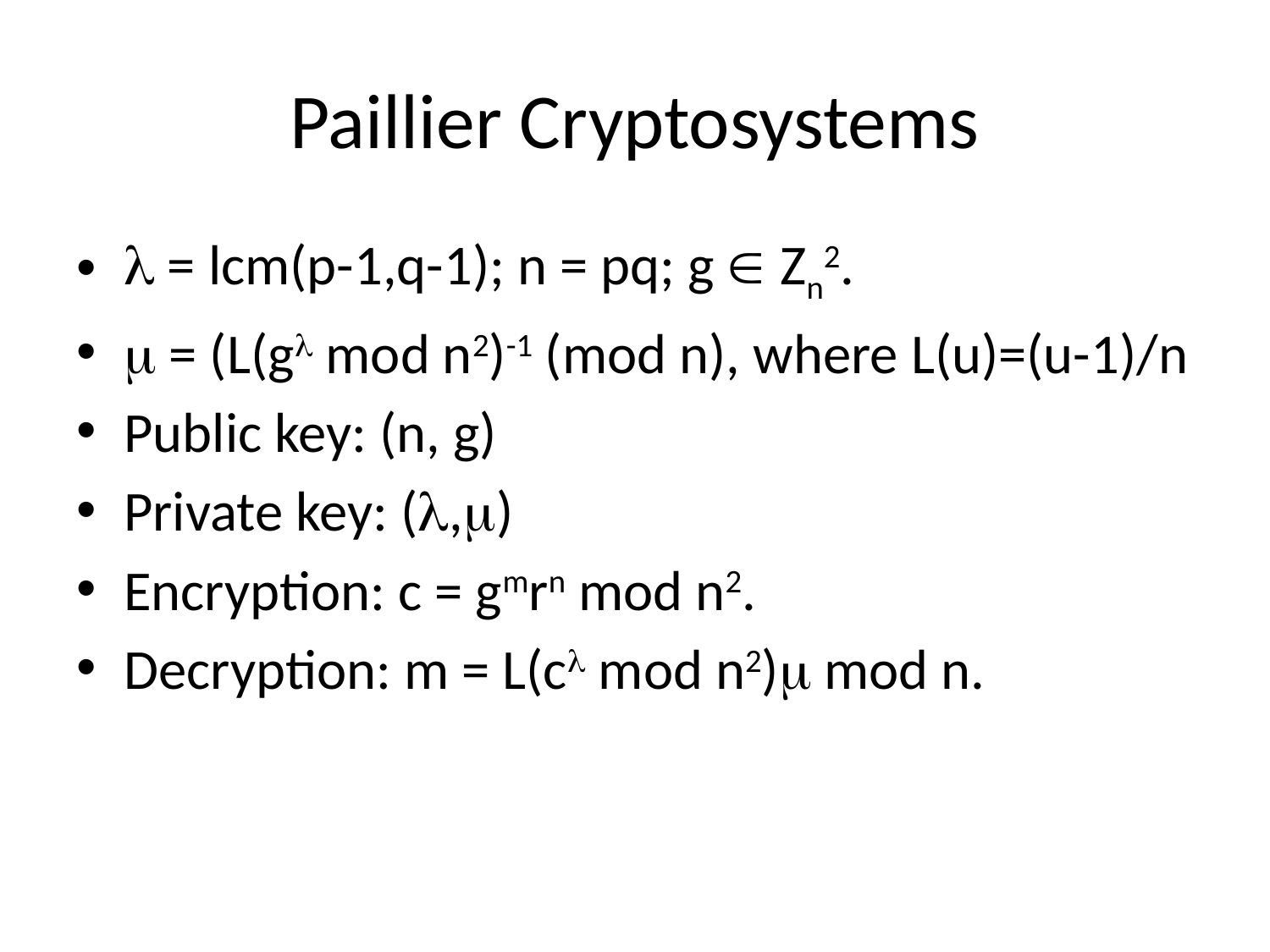

# Paillier Cryptosystems
λ = lcm(p-1,q-1); n = pq; g ∈ Zn2.
μ = (L(gλ mod n2)-1 (mod n), where L(u)=(u-1)/n
Public key: (n, g)
Private key: (λ,μ)
Encryption: c = gmrn mod n2.
Decryption: m = L(cλ mod n2)μ mod n.